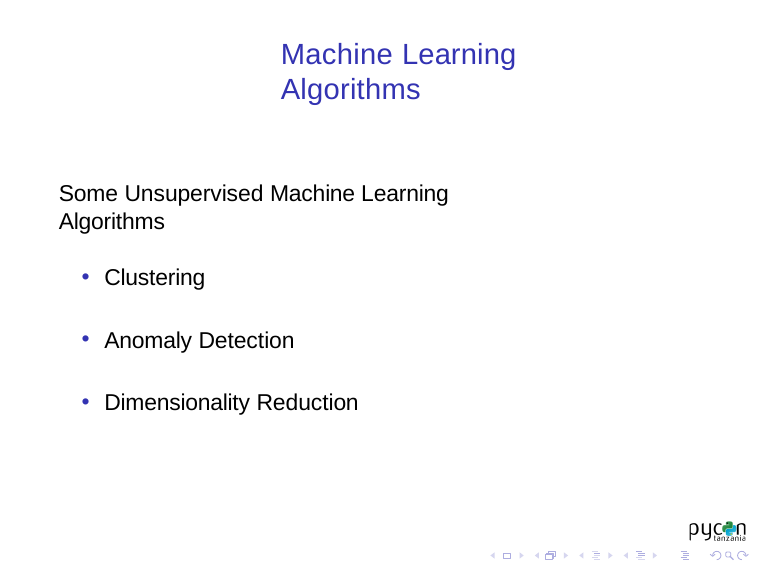

# Machine Learning Algorithms
Some Unsupervised Machine Learning Algorithms

Clustering
Anomaly Detection
Dimensionality Reduction